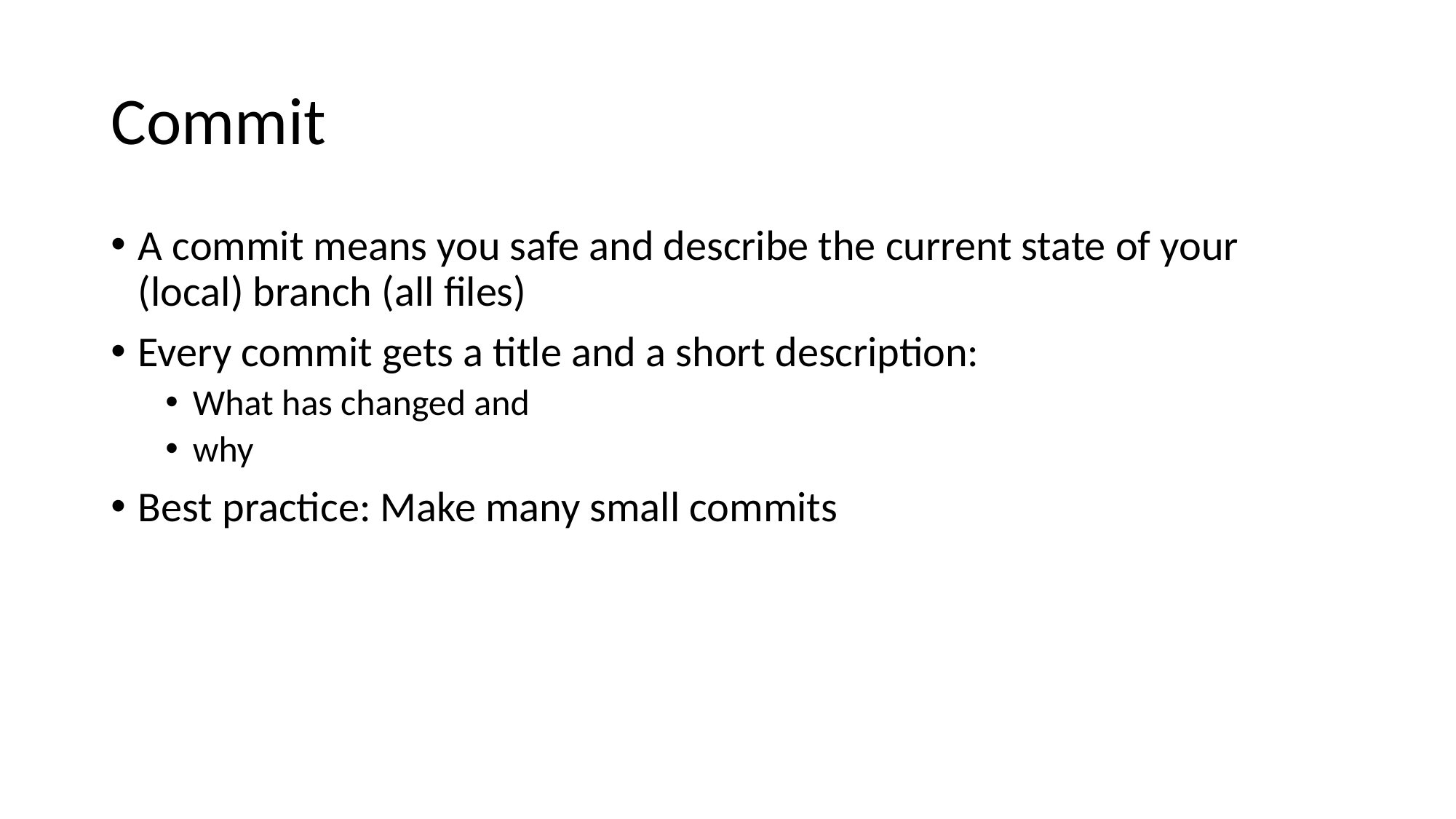

# Commit
A commit means you safe and describe the current state of your (local) branch (all files)
Every commit gets a title and a short description:
What has changed and
why
Best practice: Make many small commits